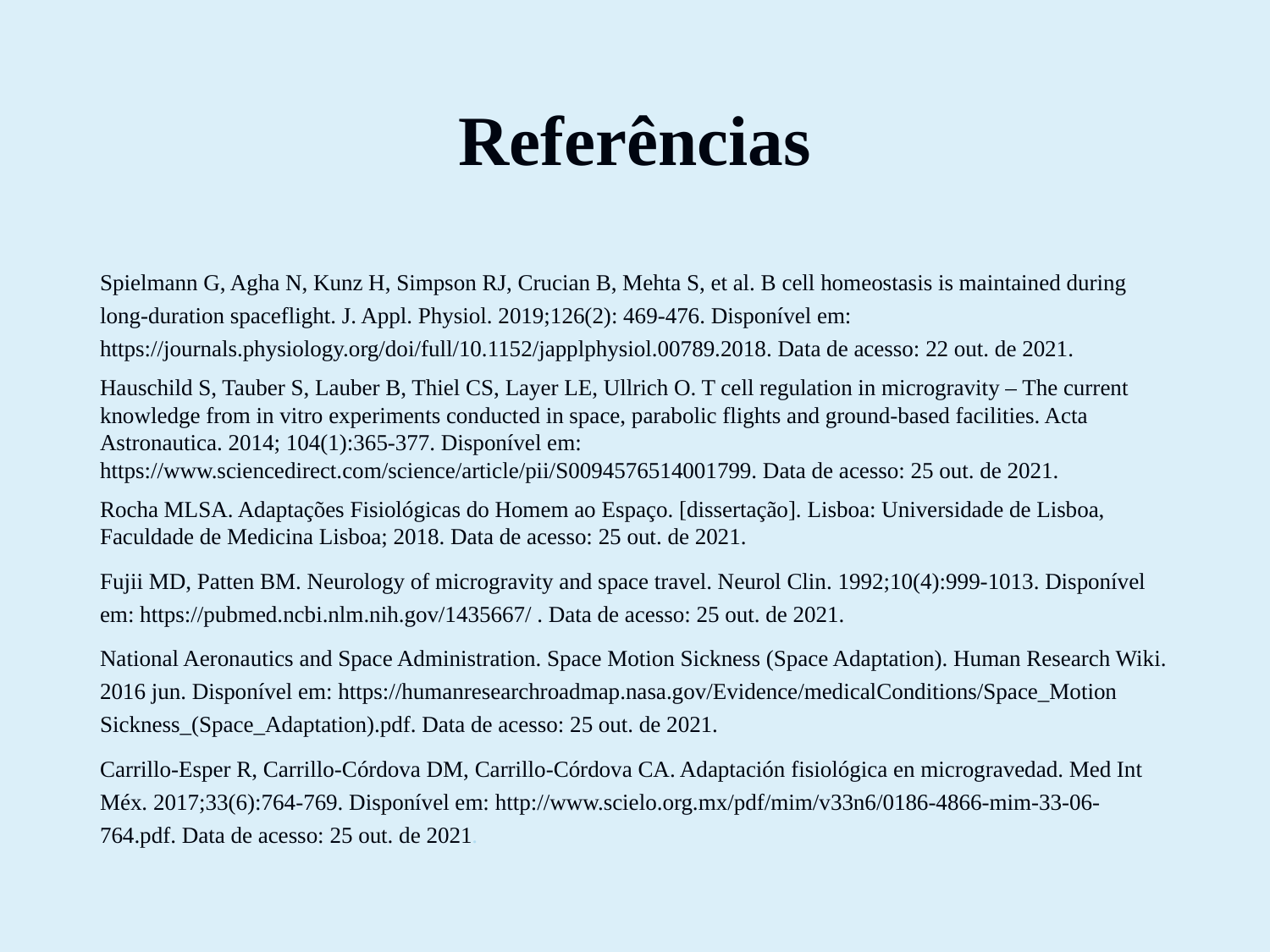

# Referências
Spielmann G, Agha N, Kunz H, Simpson RJ, Crucian B, Mehta S, et al. B cell homeostasis is maintained during long-duration spaceflight. J. Appl. Physiol. 2019;126(2): 469-476. Disponível em: https://journals.physiology.org/doi/full/10.1152/japplphysiol.00789.2018. Data de acesso: 22 out. de 2021.
Hauschild S, Tauber S, Lauber B, Thiel CS, Layer LE, Ullrich O. T cell regulation in microgravity – The current knowledge from in vitro experiments conducted in space, parabolic flights and ground-based facilities. Acta Astronautica. 2014; 104(1):365-377. Disponível em: https://www.sciencedirect.com/science/article/pii/S0094576514001799. Data de acesso: 25 out. de 2021.
Rocha MLSA. Adaptações Fisiológicas do Homem ao Espaço. [dissertação]. Lisboa: Universidade de Lisboa, Faculdade de Medicina Lisboa; 2018. Data de acesso: 25 out. de 2021.
Fujii MD, Patten BM. Neurology of microgravity and space travel. Neurol Clin. 1992;10(4):999-1013. Disponível em: https://pubmed.ncbi.nlm.nih.gov/1435667/ . Data de acesso: 25 out. de 2021.
National Aeronautics and Space Administration. Space Motion Sickness (Space Adaptation). Human Research Wiki. 2016 jun. Disponível em: https://humanresearchroadmap.nasa.gov/Evidence/medicalConditions/Space_Motion Sickness_(Space_Adaptation).pdf. Data de acesso: 25 out. de 2021.
Carrillo-Esper R, Carrillo-Córdova DM, Carrillo-Córdova CA. Adaptación fisiológica en microgravedad. Med Int Méx. 2017;33(6):764-769. Disponível em: http://www.scielo.org.mx/pdf/mim/v33n6/0186-4866-mim-33-06-764.pdf. Data de acesso: 25 out. de 2021.